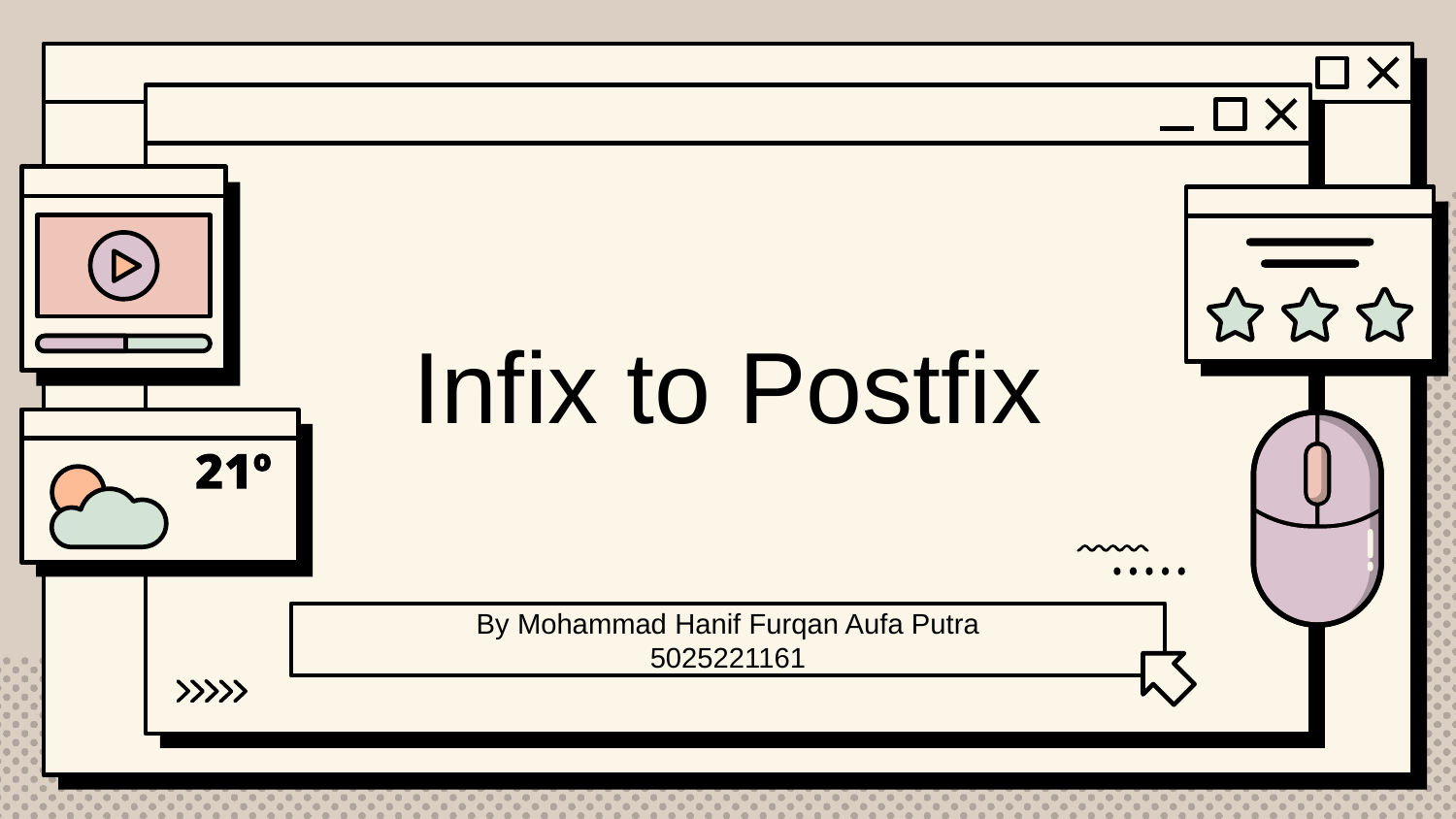

# Infix to Postfix

By Mohammad Hanif Furqan Aufa Putra
5025221161